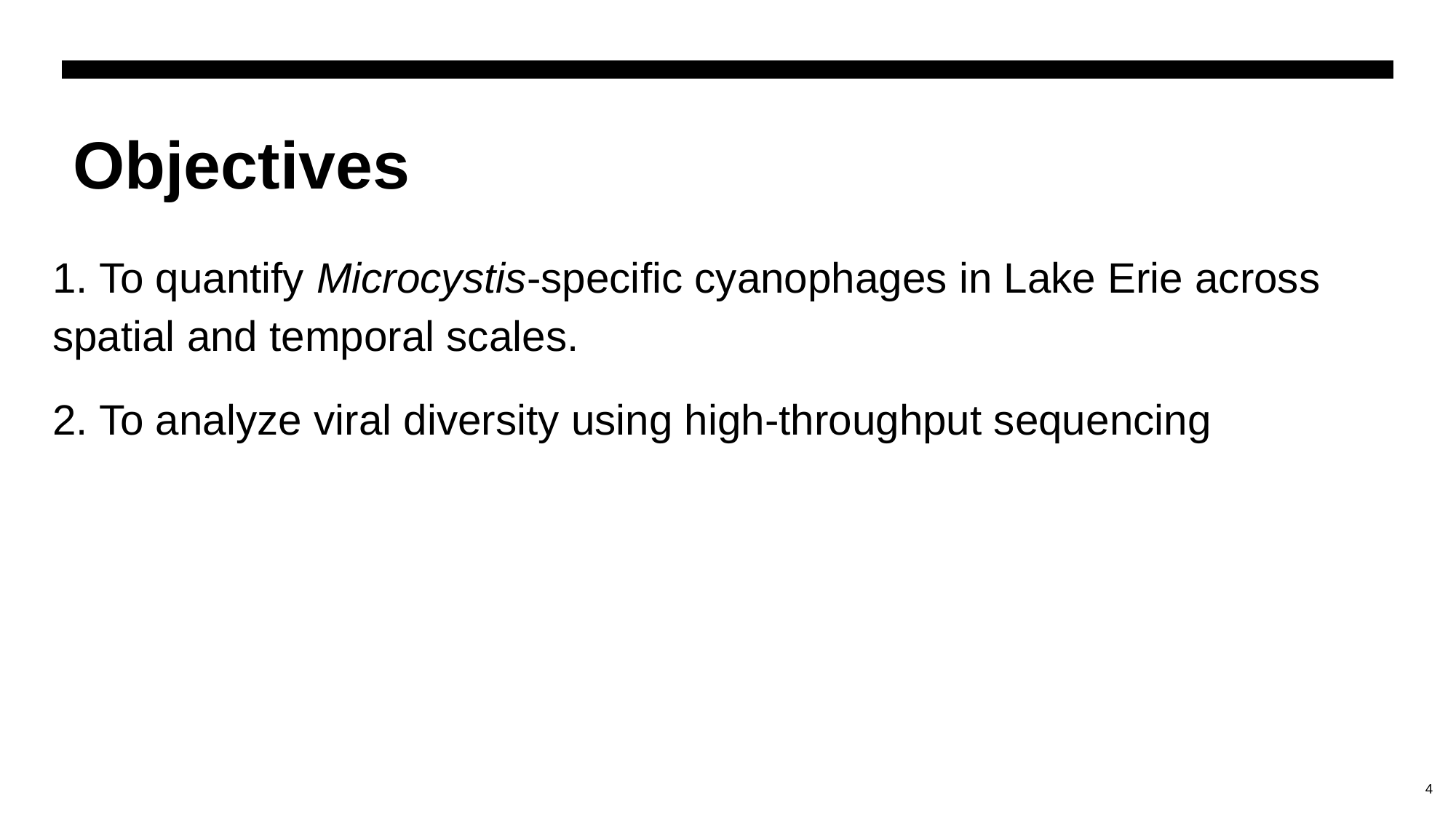

# Objectives
1. To quantify Microcystis-specific cyanophages in Lake Erie across spatial and temporal scales.
2. To analyze viral diversity using high-throughput sequencing
4